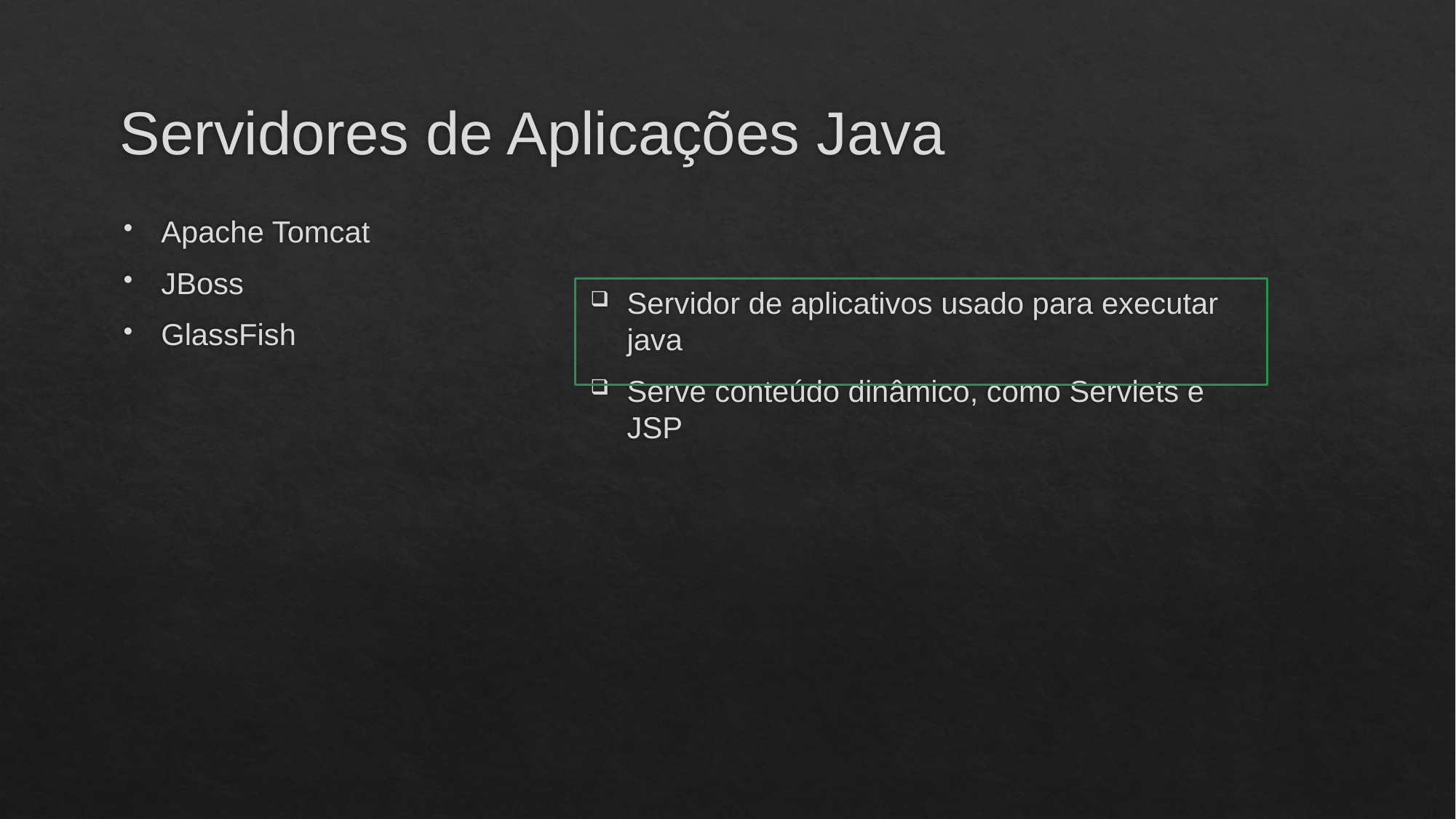

# Servidores de Aplicações Java
Apache Tomcat
JBoss
GlassFish
Servidor de aplicativos usado para executar java
Serve conteúdo dinâmico, como Servlets e JSP